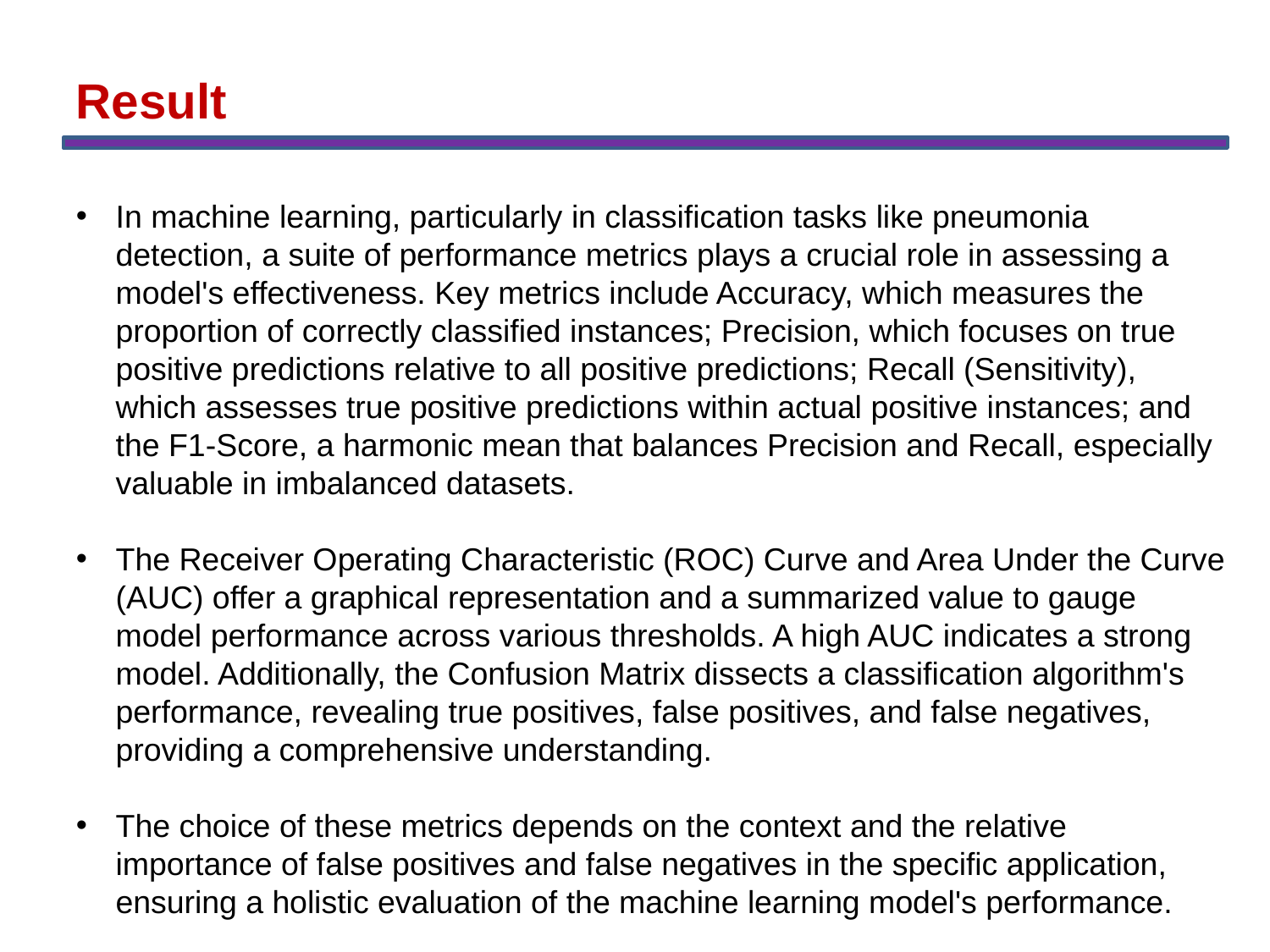

Result

In machine learning, particularly in classification tasks like pneumonia detection, a suite of performance metrics plays a crucial role in assessing a model's effectiveness. Key metrics include Accuracy, which measures the proportion of correctly classified instances; Precision, which focuses on true positive predictions relative to all positive predictions; Recall (Sensitivity), which assesses true positive predictions within actual positive instances; and the F1-Score, a harmonic mean that balances Precision and Recall, especially valuable in imbalanced datasets.

The Receiver Operating Characteristic (ROC) Curve and Area Under the Curve (AUC) offer a graphical representation and a summarized value to gauge model performance across various thresholds. A high AUC indicates a strong model. Additionally, the Confusion Matrix dissects a classification algorithm's performance, revealing true positives, false positives, and false negatives, providing a comprehensive understanding.

The choice of these metrics depends on the context and the relative importance of false positives and false negatives in the specific application, ensuring a holistic evaluation of the machine learning model's performance.